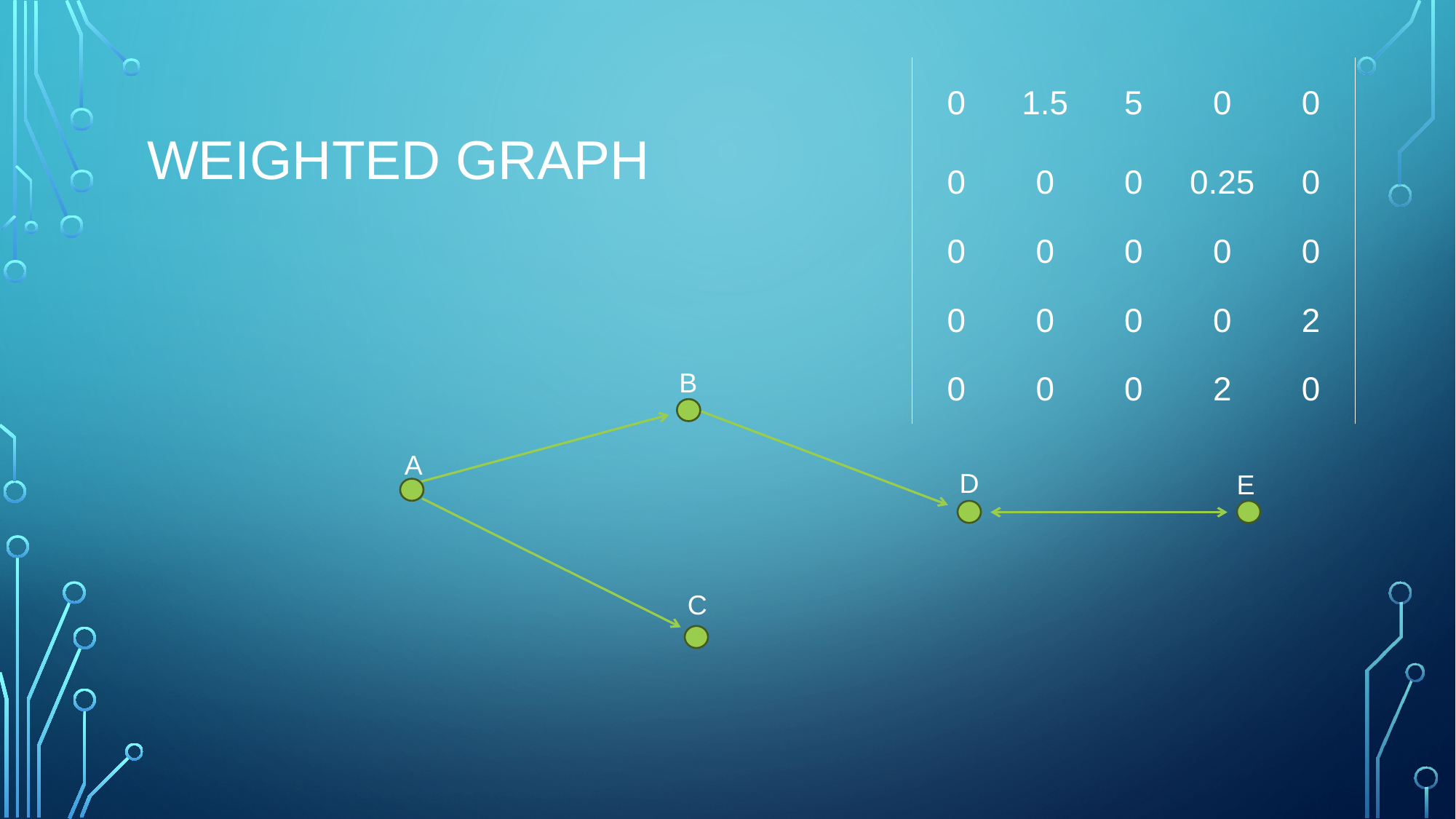

| 0 | 1.5 | 5 | 0 | 0 |
| --- | --- | --- | --- | --- |
| 0 | 0 | 0 | 0.25 | 0 |
| 0 | 0 | 0 | 0 | 0 |
| 0 | 0 | 0 | 0 | 2 |
| 0 | 0 | 0 | 2 | 0 |
# Weighted Graph
B

A
D
E

C